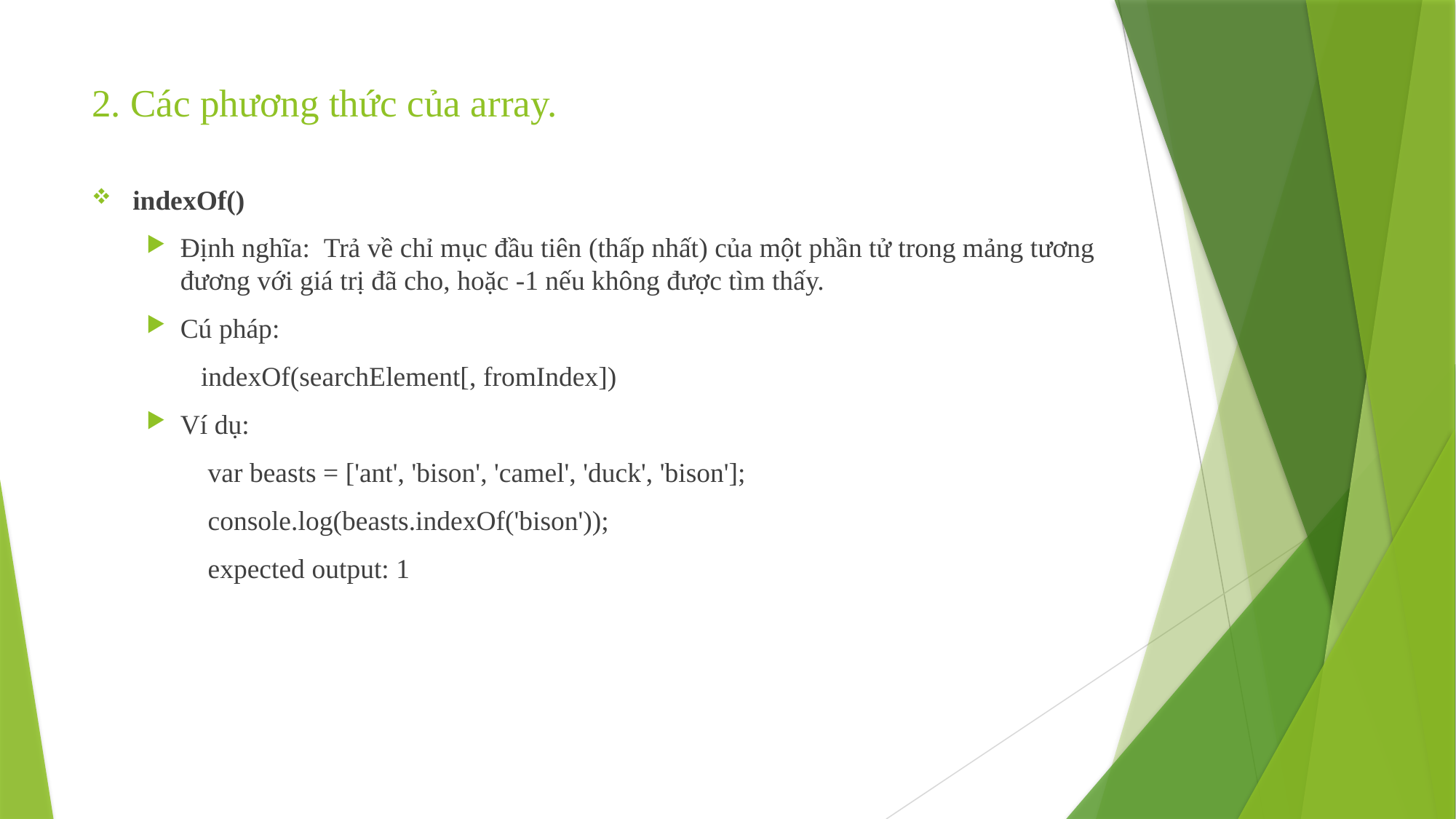

# 2. Các phương thức của array.
indexOf()
Định nghĩa:  Trả về chỉ mục đầu tiên (thấp nhất) của một phần tử trong mảng tương đương với giá trị đã cho, hoặc -1 nếu không được tìm thấy.
Cú pháp:
indexOf(searchElement[, fromIndex])
Ví dụ:
 var beasts = ['ant', 'bison', 'camel', 'duck', 'bison'];
 console.log(beasts.indexOf('bison'));
 expected output: 1